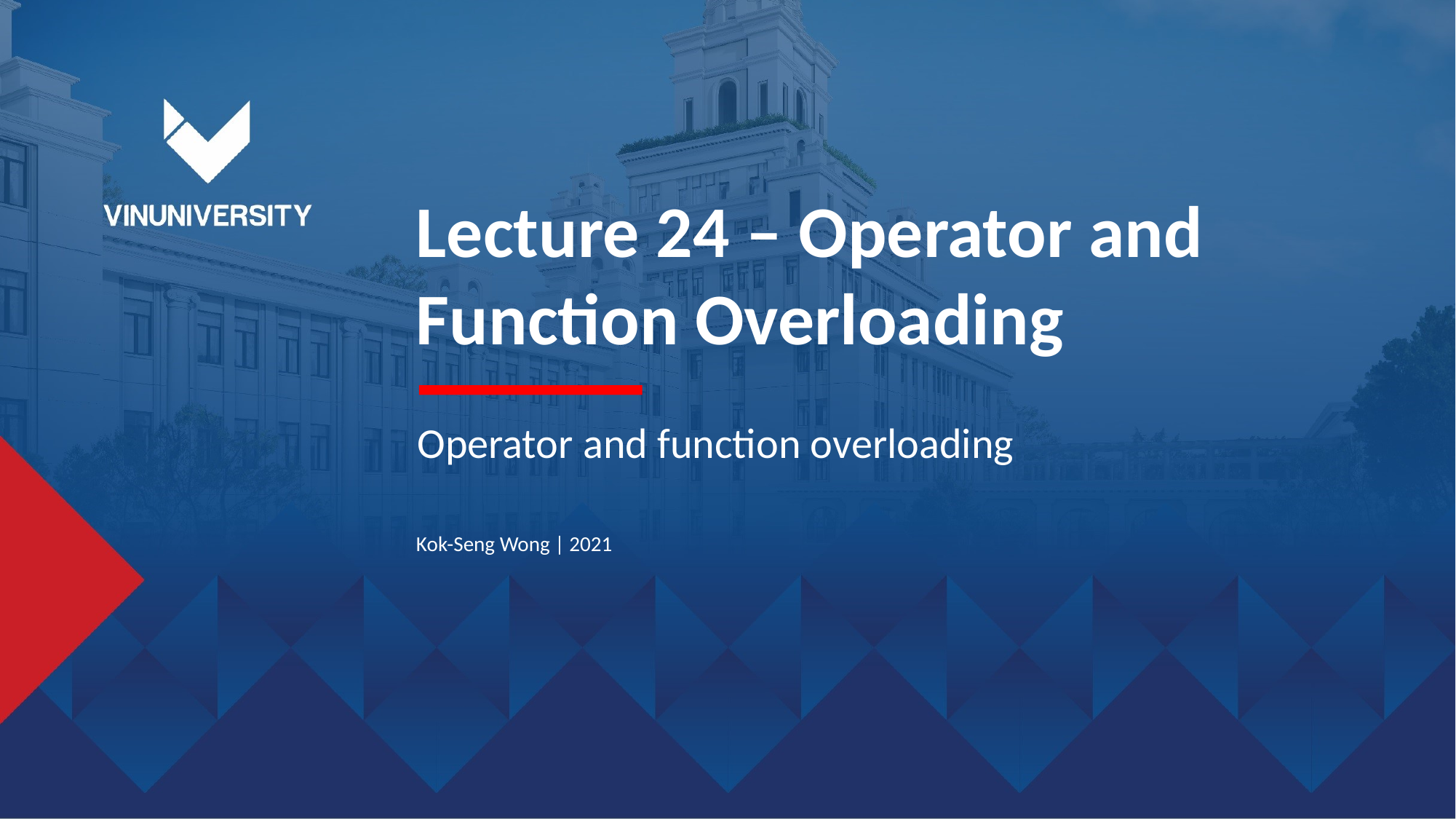

Lecture 24 – Operator and Function Overloading
Operator and function overloading
Kok-Seng Wong | 2021